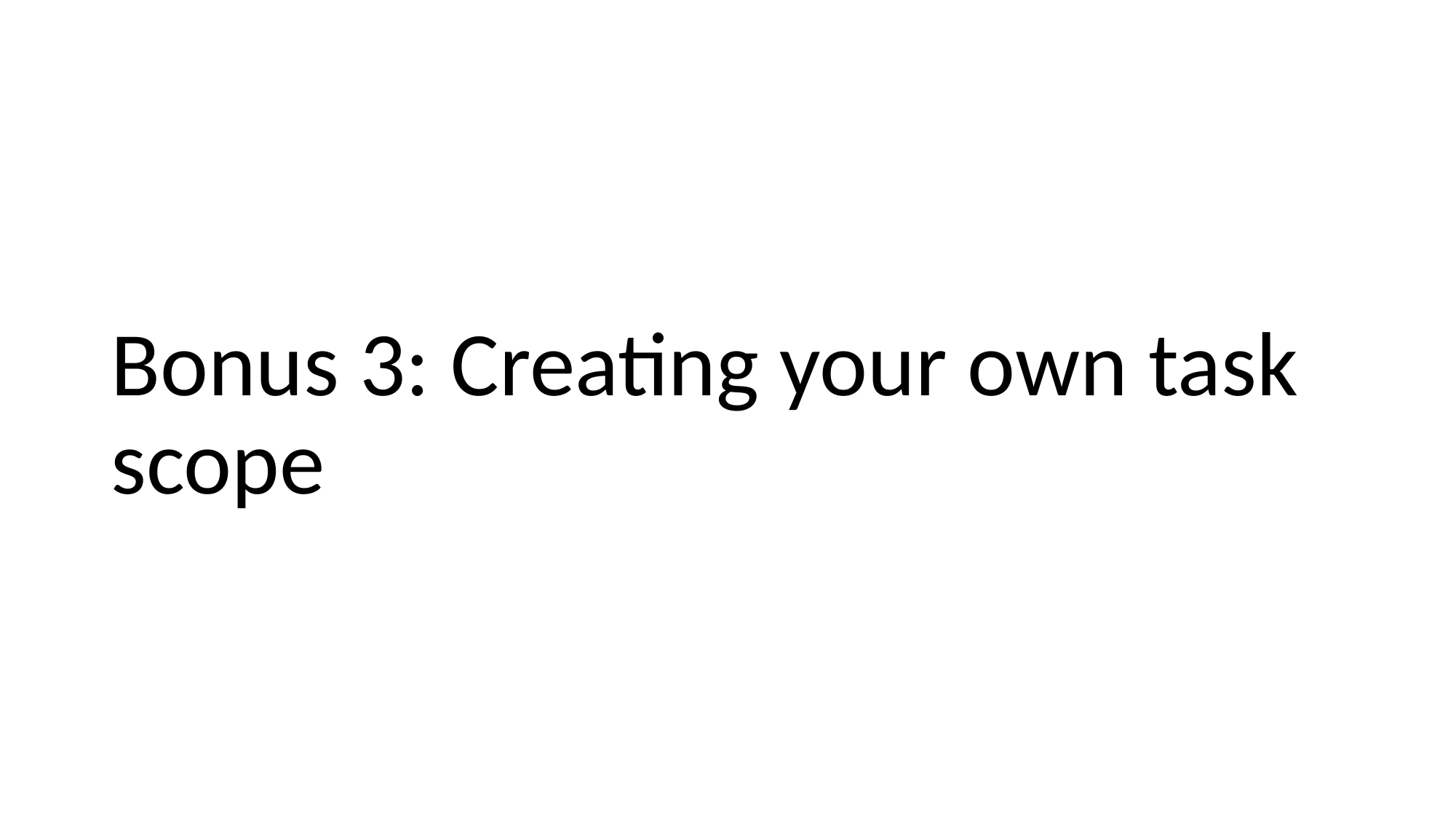

# Bonus 3: Creating your own task scope